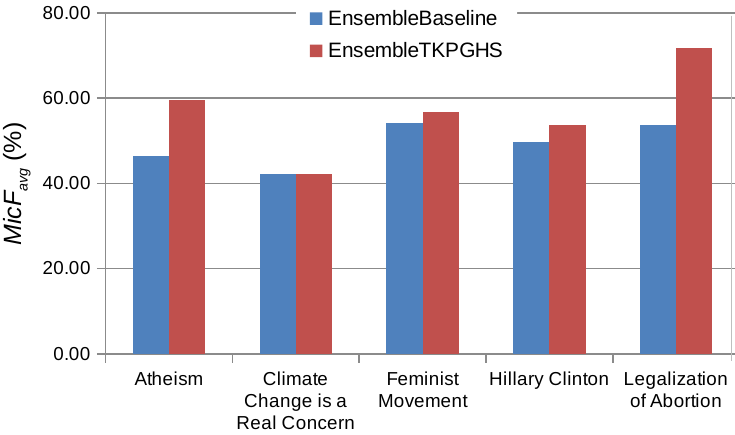

### Chart

| Category | EnsembleBaseline | EnsembleTKPGHS |
|---|---|---|
| Atheism | 46.39 | 59.53 |
| Climate Change is a Real Concern | 42.12 | 42.12 |
| Feminist Movement | 54.14 | 56.84 |
| Hillary Clinton | 49.64 | 53.64 |
| Legalization of Abortion | 53.72 | 71.89 |
MicFavg (%)